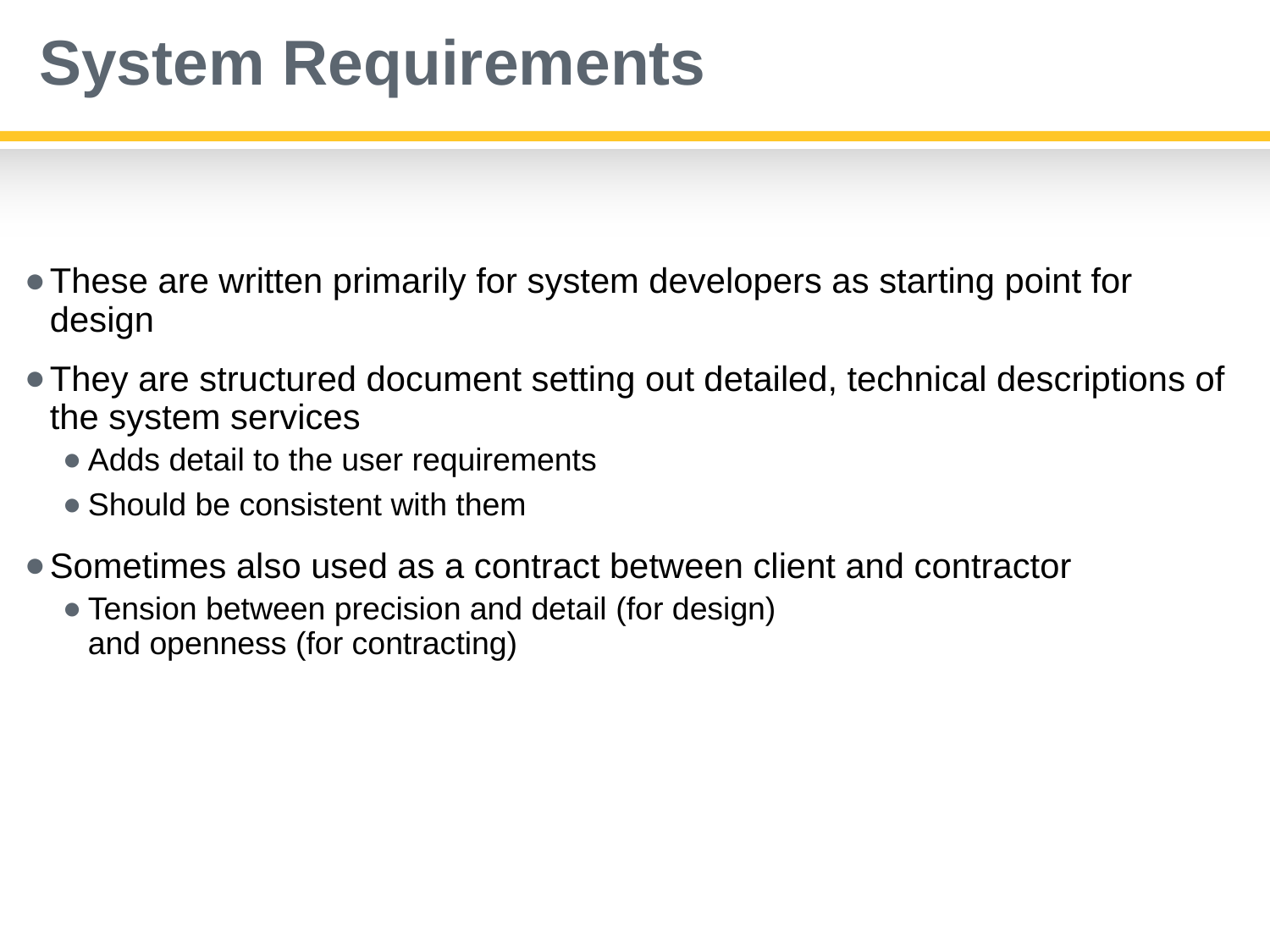

# System Requirements

These are written primarily for system developers as starting point for design
They are structured document setting out detailed, technical descriptions of the system services
Adds detail to the user requirements
Should be consistent with them
Sometimes also used as a contract between client and contractor
Tension between precision and detail (for design)
and openness (for contracting)